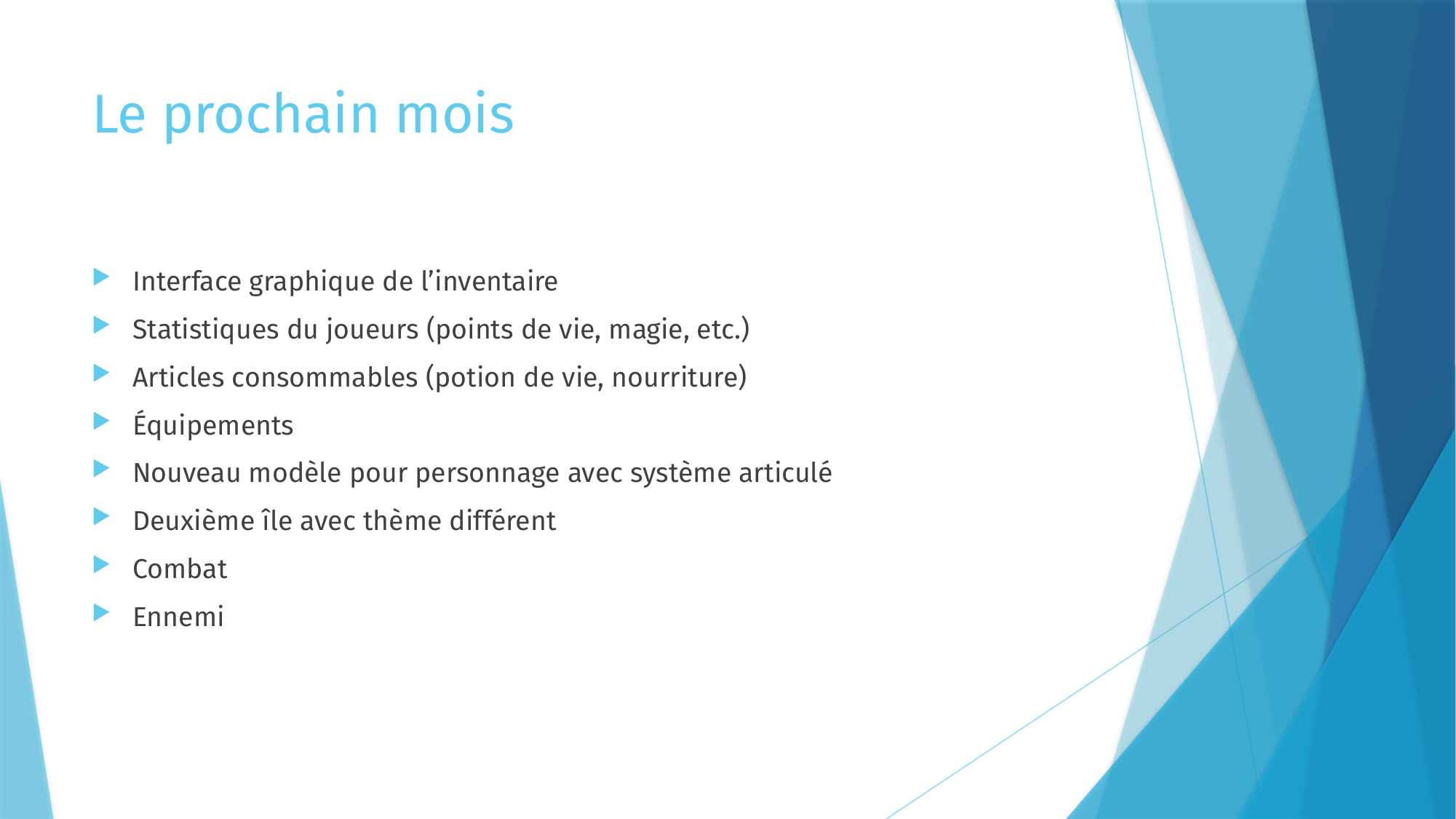

# Le prochain mois
Interface graphique de l’inventaire
Statistiques du joueurs (points de vie, magie, etc.)
Articles consommables (potion de vie, nourriture)
Équipements
Nouveau modèle pour personnage avec système articulé
Deuxième île avec thème différent
Combat
Ennemi